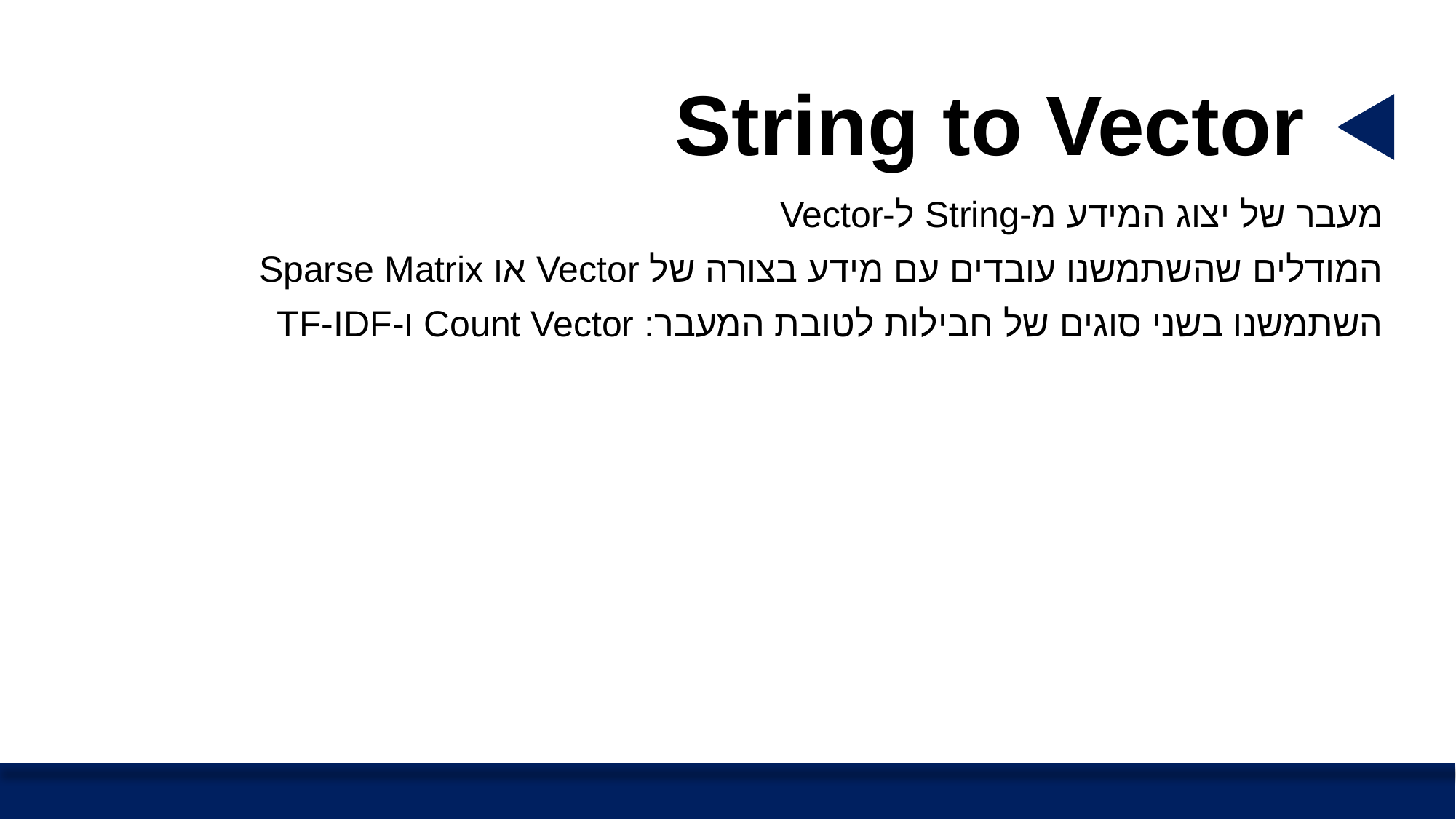

# String to Vector

מעבר של יצוג המידע מ-String ל-Vector
המודלים שהשתמשנו עובדים עם מידע בצורה של Vector או Sparse Matrix
השתמשנו בשני סוגים של חבילות לטובת המעבר: Count Vector ו-TF-IDF